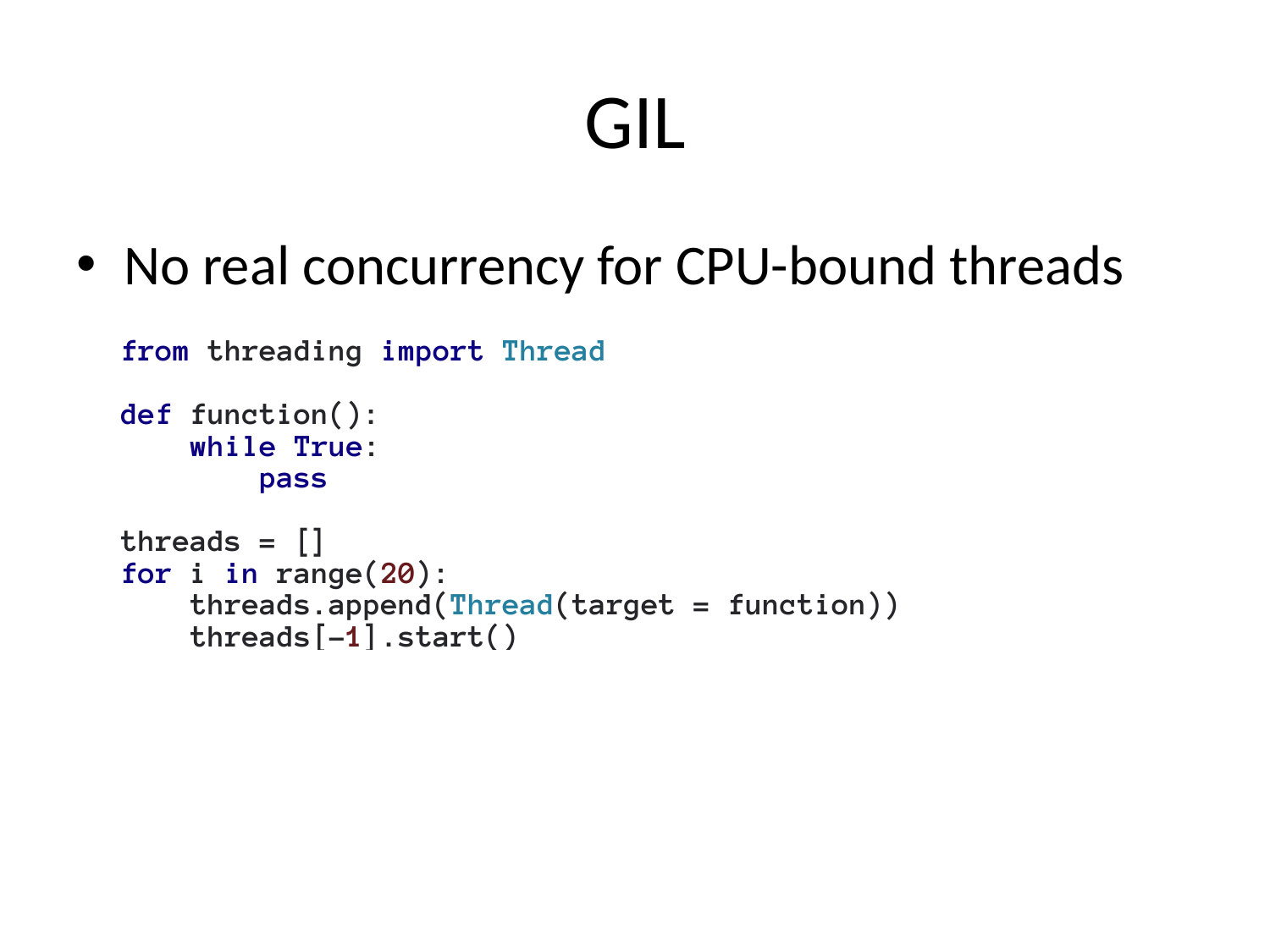

# GIL
No real concurrency for CPU-bound threads

| from threading import Thread   def function(): while True: pass   threads = [] for i in range(20): threads.append(Thread(target = function)) threads[-1].start() |
| --- |